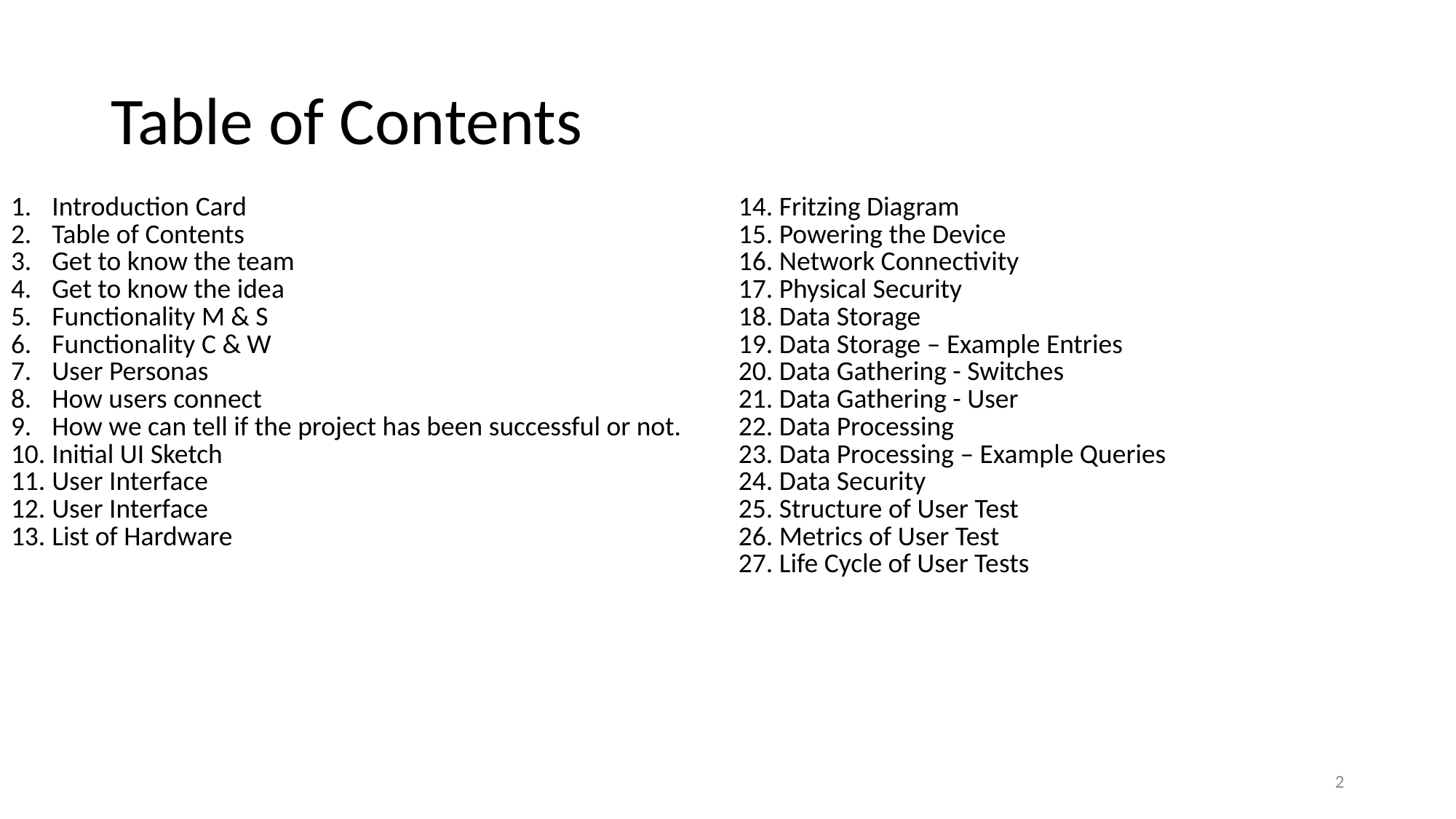

# Table of Contents
| Introduction Card Table of Contents Get to know the team Get to know the idea Functionality M & S Functionality C & W User Personas How users connect How we can tell if the project has been successful or not. Initial UI Sketch User Interface User Interface List of Hardware | 14. Fritzing Diagram 15. Powering the Device 16. Network Connectivity 17. Physical Security 18. Data Storage 19. Data Storage – Example Entries 20. Data Gathering - Switches 21. Data Gathering - User 22. Data Processing 23. Data Processing – Example Queries 24. Data Security 25. Structure of User Test 26. Metrics of User Test 27. Life Cycle of User Tests |
| --- | --- |
|  |  |
|  |  |
|  |  |
|  |  |
|  |  |
|  |  |
|  |  |
2